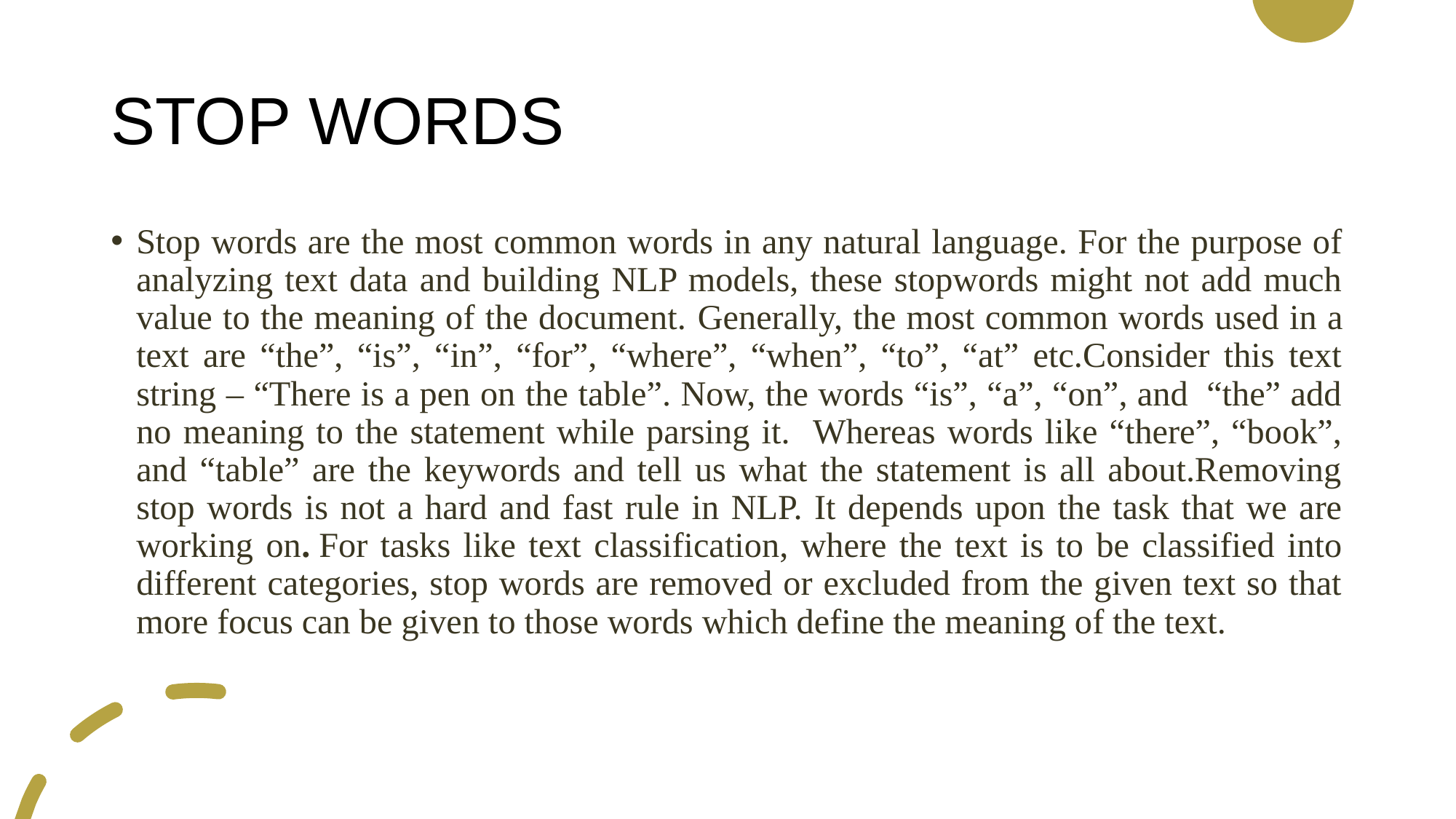

# STOP WORDS
Stop words are the most common words in any natural language. For the purpose of analyzing text data and building NLP models, these stopwords might not add much value to the meaning of the document. Generally, the most common words used in a text are “the”, “is”, “in”, “for”, “where”, “when”, “to”, “at” etc.Consider this text string – “There is a pen on the table”. Now, the words “is”, “a”, “on”, and  “the” add no meaning to the statement while parsing it.  Whereas words like “there”, “book”, and “table” are the keywords and tell us what the statement is all about.Removing stop words is not a hard and fast rule in NLP. It depends upon the task that we are working on. For tasks like text classification, where the text is to be classified into different categories, stop words are removed or excluded from the given text so that more focus can be given to those words which define the meaning of the text.